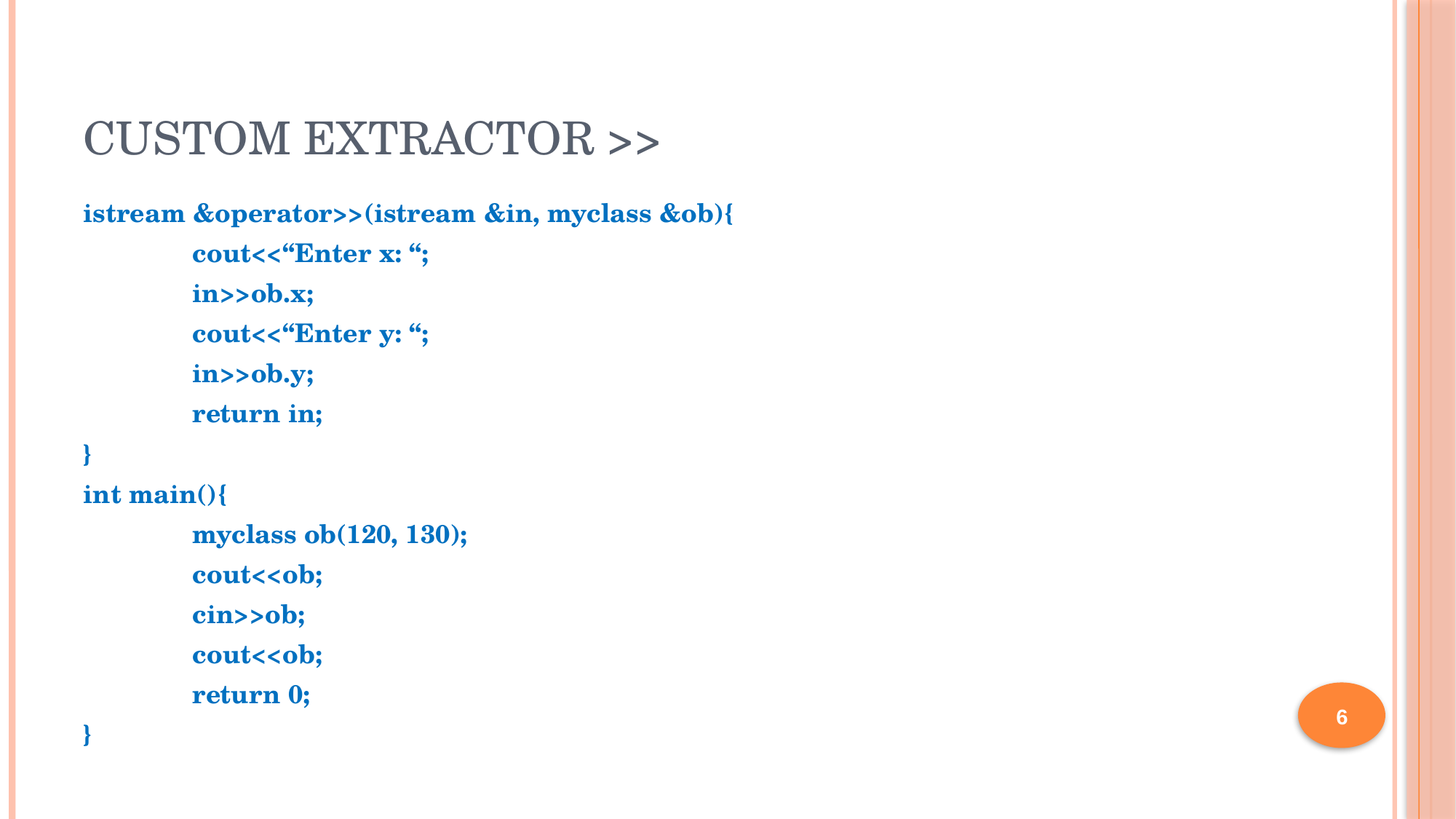

# Custom Extractor >>
istream &operator>>(istream &in, myclass &ob){
	cout<<“Enter x: “;
	in>>ob.x;
	cout<<“Enter y: “;
	in>>ob.y;
	return in;
}
int main(){
	myclass ob(120, 130);
	cout<<ob;
	cin>>ob;
	cout<<ob;
	return 0;
}
6